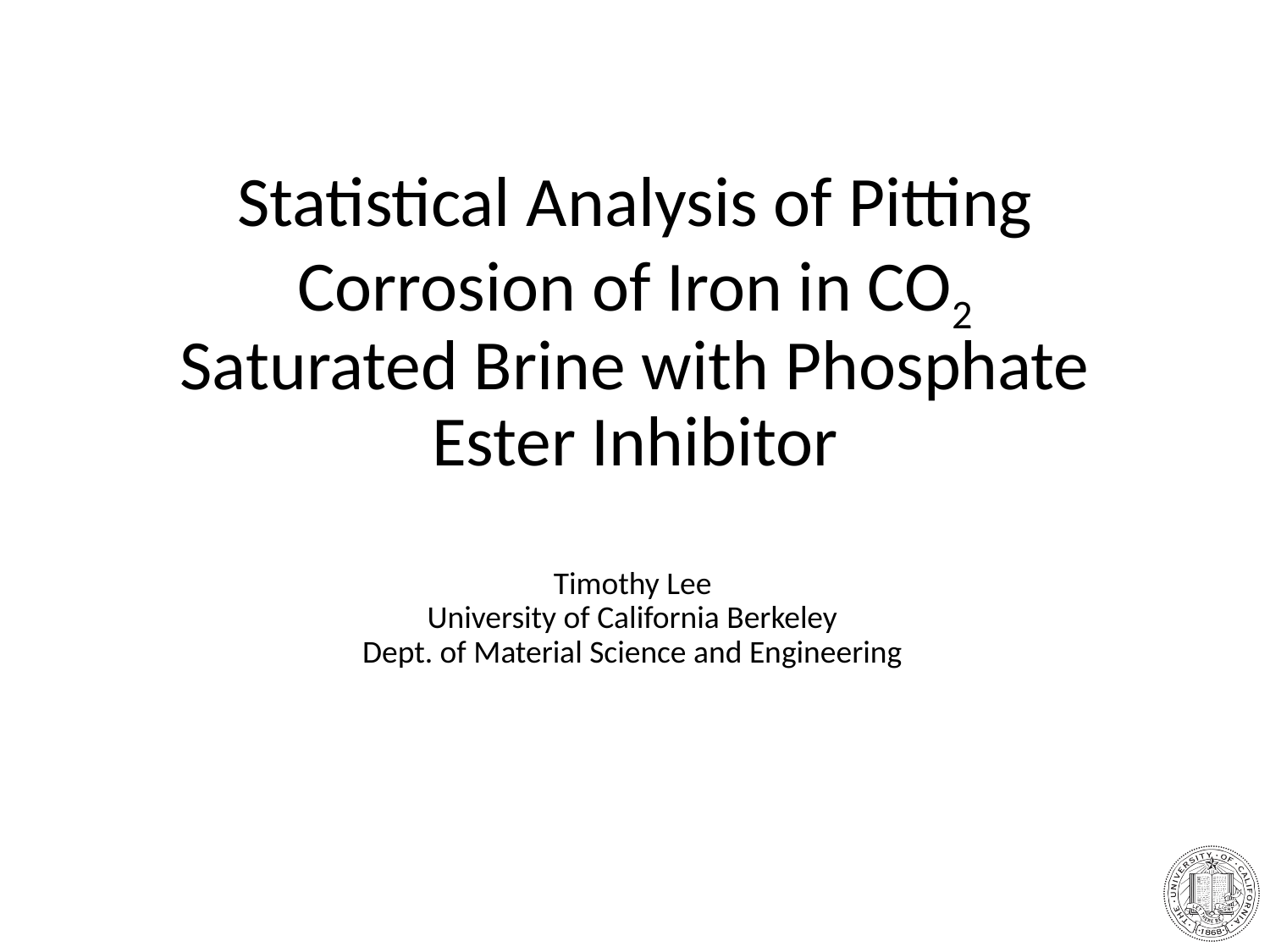

# Statistical Analysis of Pitting Corrosion of Iron in CO2 Saturated Brine with Phosphate Ester Inhibitor
Timothy Lee
University of California Berkeley
Dept. of Material Science and Engineering